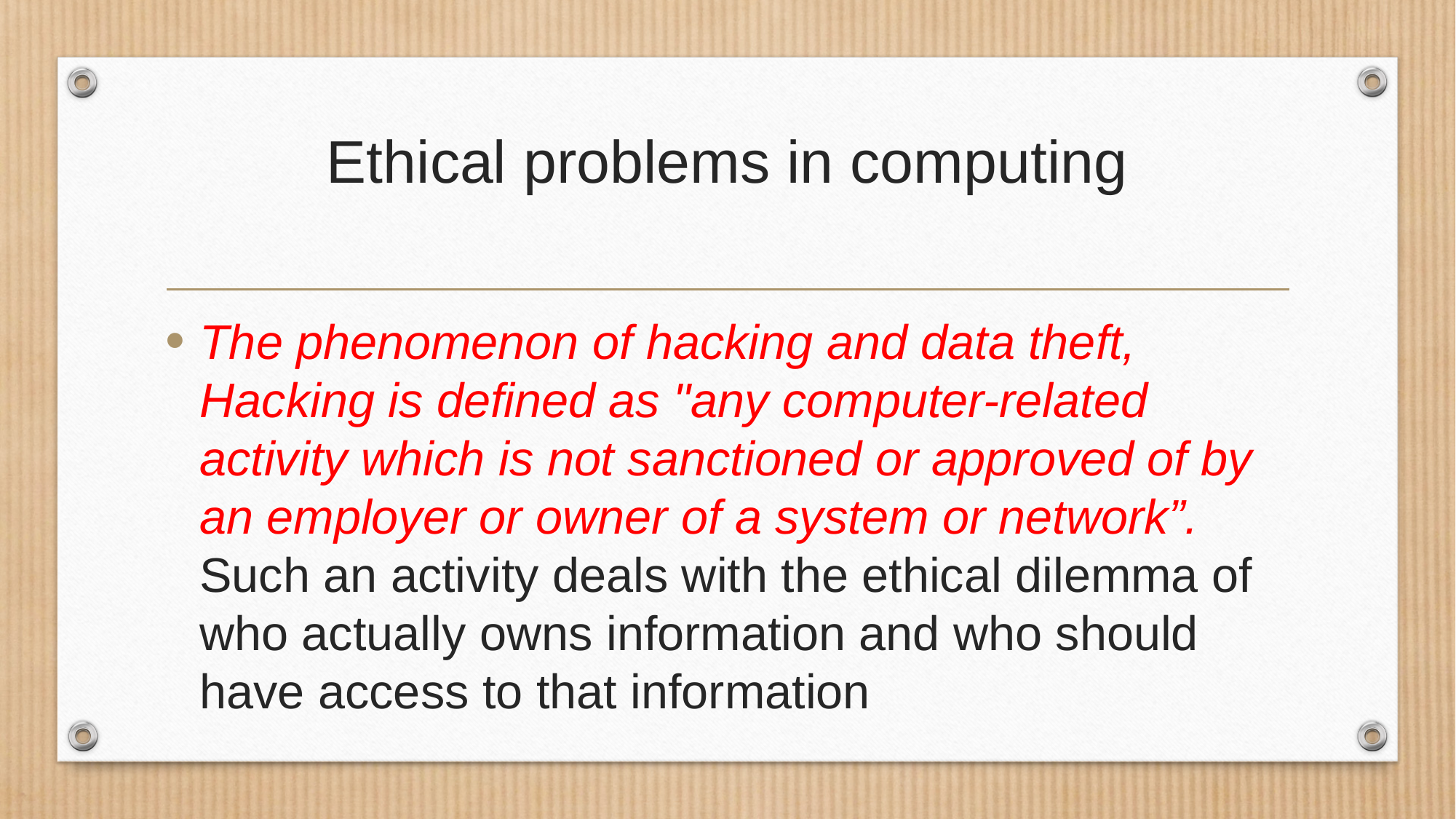

# Ethical problems in computing
The phenomenon of hacking and data theft, Hacking is defined as "any computer-related activity which is not sanctioned or approved of by an employer or owner of a system or network”. Such an activity deals with the ethical dilemma of who actually owns information and who should have access to that information